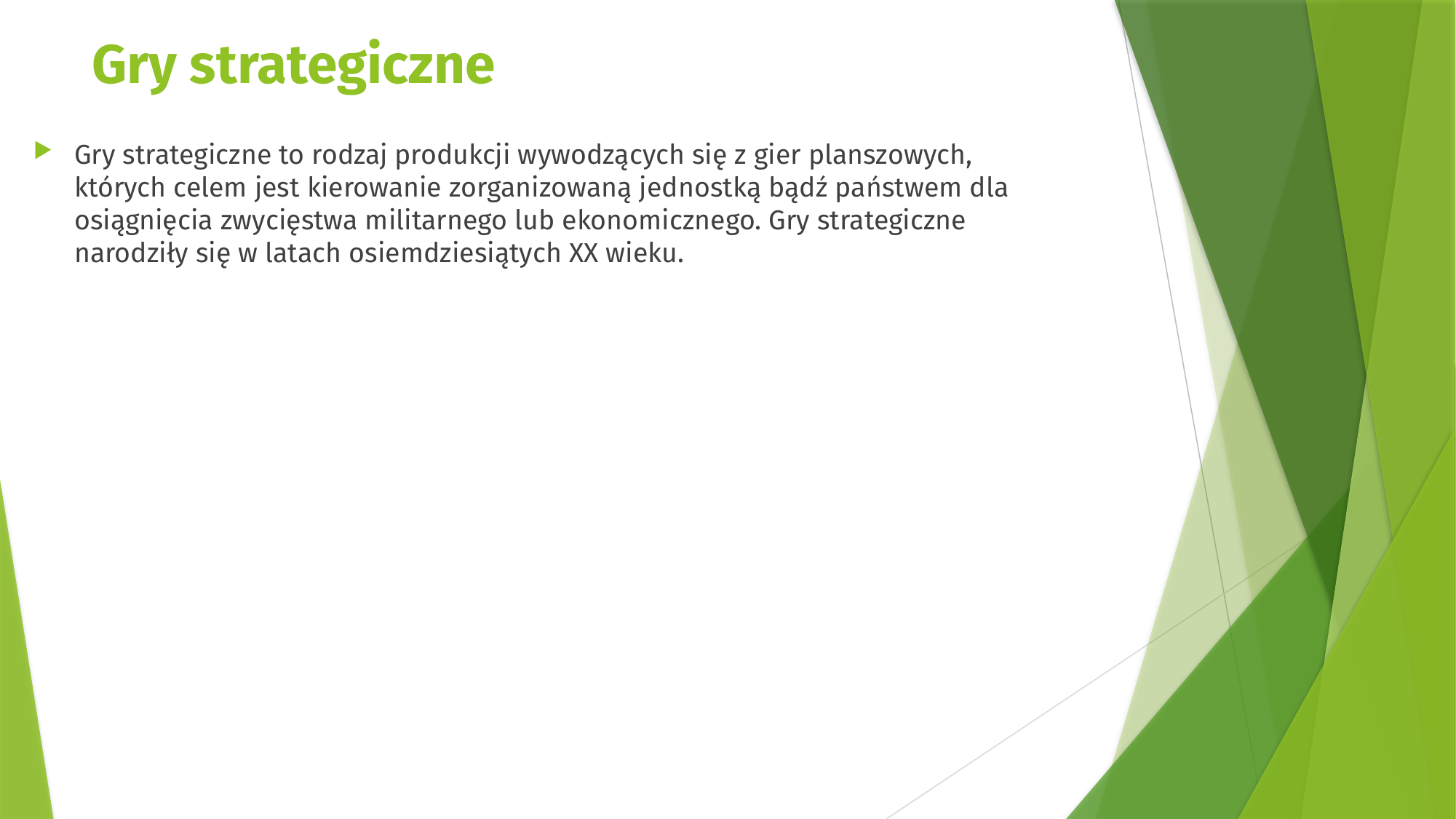

# Gry strategiczne
Gry strategiczne to rodzaj produkcji wywodzących się z gier planszowych, których celem jest kierowanie zorganizowaną jednostką bądź państwem dla osiągnięcia zwycięstwa militarnego lub ekonomicznego. Gry strategiczne narodziły się w latach osiemdziesiątych XX wieku.